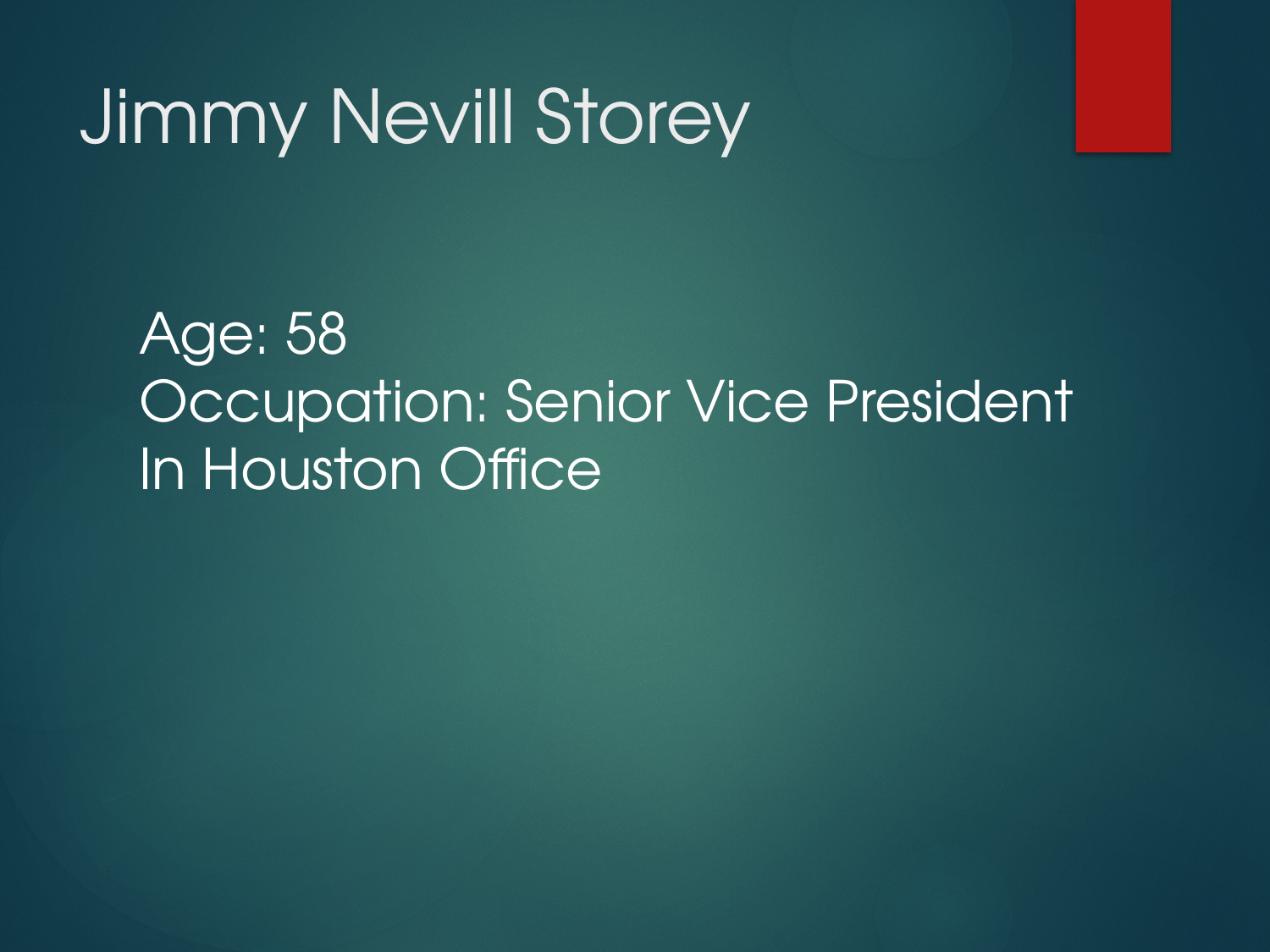

# Jimmy Nevill Storey

Age: 58
Occupation: Senior Vice President In Houston Office